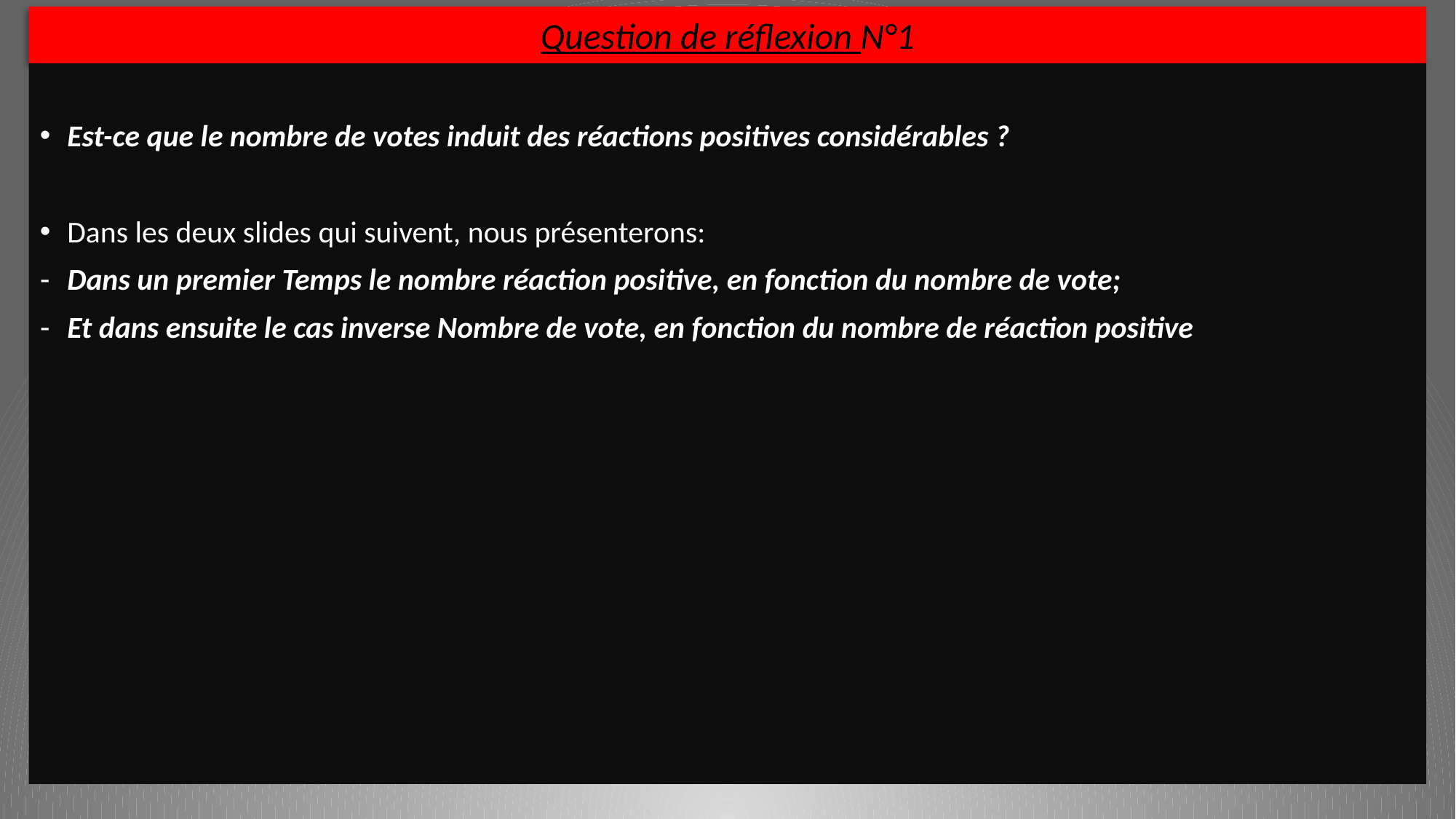

# Question de réflexion N°1

Est-ce que le nombre de votes induit des réactions positives considérables ?

Dans les deux slides qui suivent, nous présenterons:
Dans un premier Temps le nombre réaction positive, en fonction du nombre de vote;
Et dans ensuite le cas inverse Nombre de vote, en fonction du nombre de réaction positive